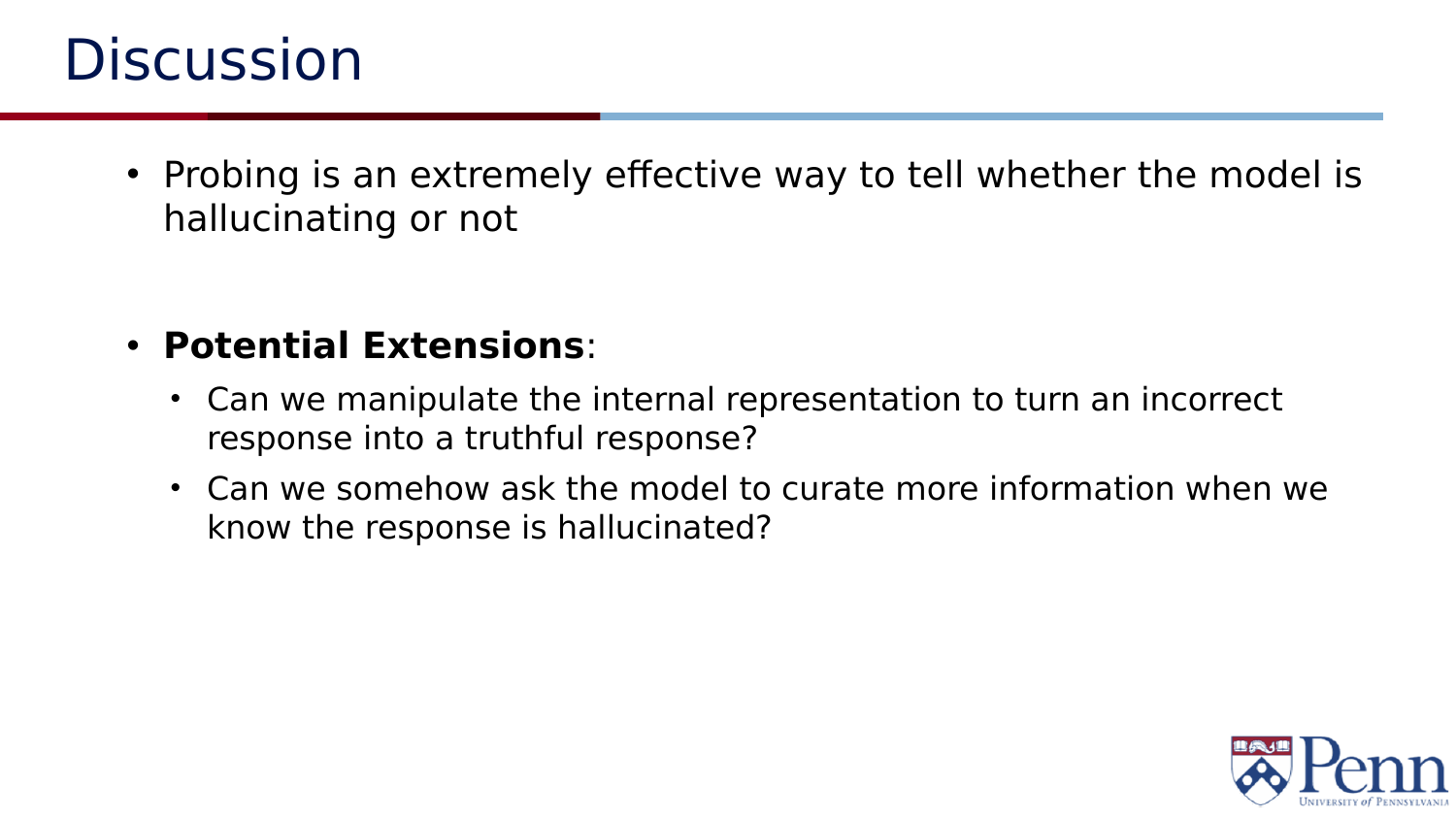

# Discussion
Probing is an extremely effective way to tell whether the model is hallucinating or not

Potential Extensions:
Can we manipulate the internal representation to turn an incorrect response into a truthful response?
Can we somehow ask the model to curate more information when we know the response is hallucinated?